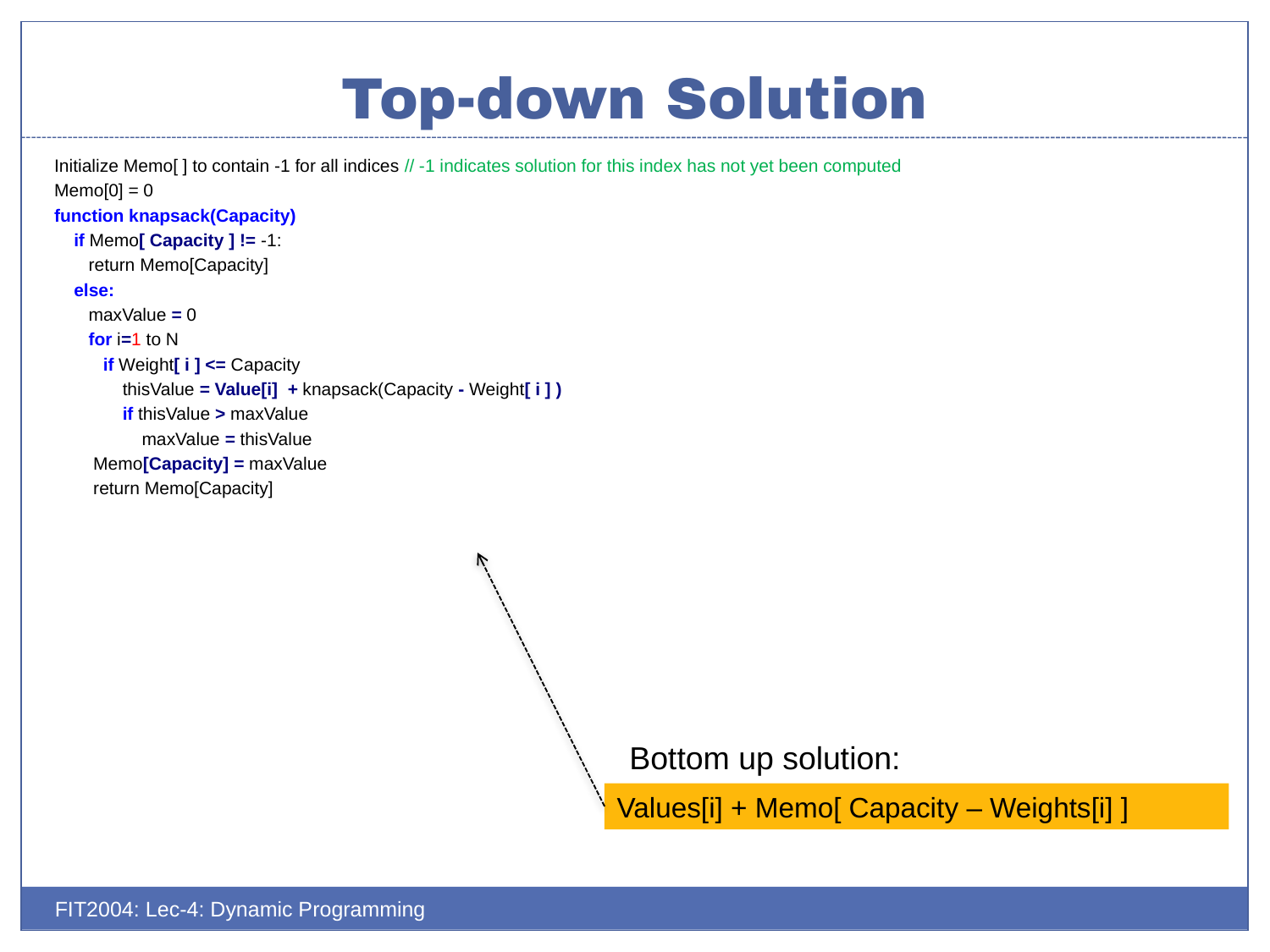

# Top-down Solution
Initialize Memo[ ] to contain -1 for all indices // -1 indicates solution for this index has not yet been computed
Memo[0] = 0
function knapsack(Capacity)
    if Memo[ Capacity ] != -1:
       return Memo[Capacity]
    else:
       maxValue = 0
       for i=1 to N
          if Weight[ i ] <= Capacity
              thisValue = Value[i]  + knapsack(Capacity - Weight[ i ] )
              if thisValue > maxValue
                  maxValue = thisValue
        Memo[Capacity] = maxValue
        return Memo[Capacity]

Bottom up solution:
Values[i] + Memo[ Capacity – Weights[i] ]
FIT2004: Lec-4: Dynamic Programming